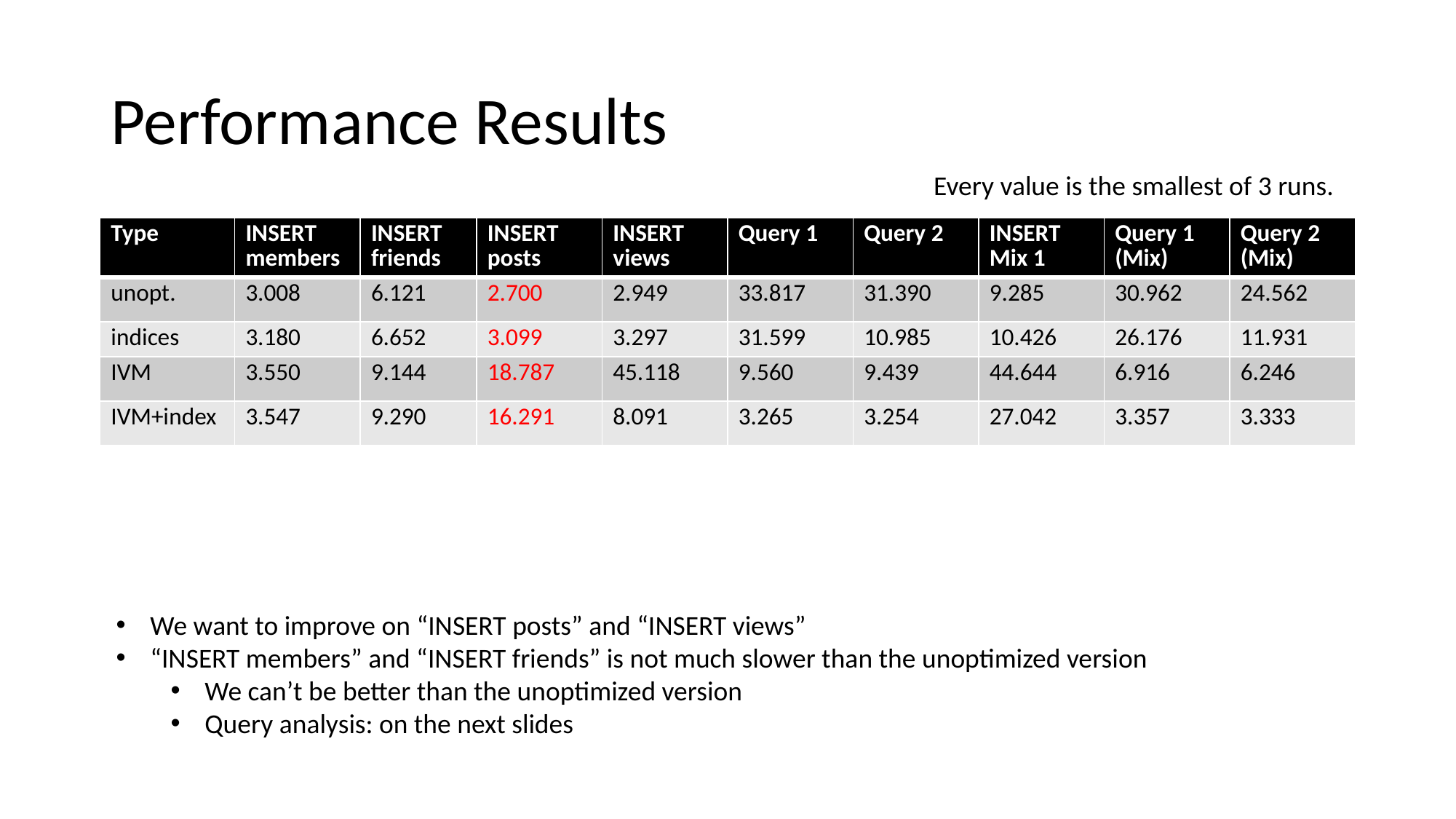

# Performance Results
Every value is the smallest of 3 runs.
| Type | INSERT members | INSERT friends | INSERT posts | INSERT views | Query 1 | Query 2 | INSERT Mix 1 | Query 1 (Mix) | Query 2 (Mix) |
| --- | --- | --- | --- | --- | --- | --- | --- | --- | --- |
| unopt. | 3.008 | 6.121 | 2.700 | 2.949 | 33.817 | 31.390 | 9.285 | 30.962 | 24.562 |
| indices | 3.180 | 6.652 | 3.099 | 3.297 | 31.599 | 10.985 | 10.426 | 26.176 | 11.931 |
| IVM | 3.550 | 9.144 | 18.787 | 45.118 | 9.560 | 9.439 | 44.644 | 6.916 | 6.246 |
| IVM+index | 3.547 | 9.290 | 16.291 | 8.091 | 3.265 | 3.254 | 27.042 | 3.357 | 3.333 |
We want to improve on “INSERT posts” and “INSERT views”
“INSERT members” and “INSERT friends” is not much slower than the unoptimized version
We can’t be better than the unoptimized version
Query analysis: on the next slides